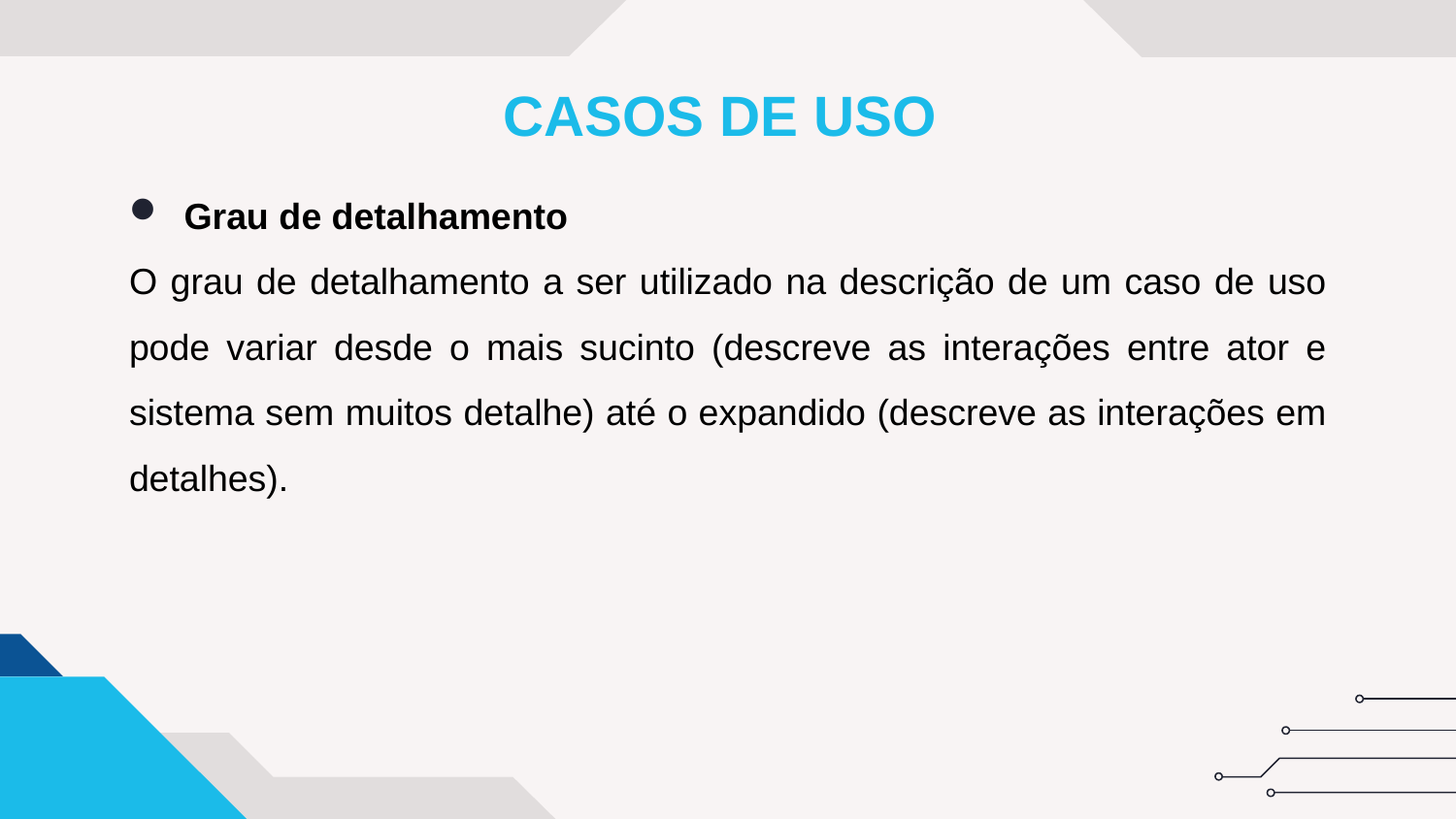

# CASOS DE USO
Grau de detalhamento
O grau de detalhamento a ser utilizado na descrição de um caso de uso pode variar desde o mais sucinto (descreve as interações entre ator e sistema sem muitos detalhe) até o expandido (descreve as interações em detalhes).

32